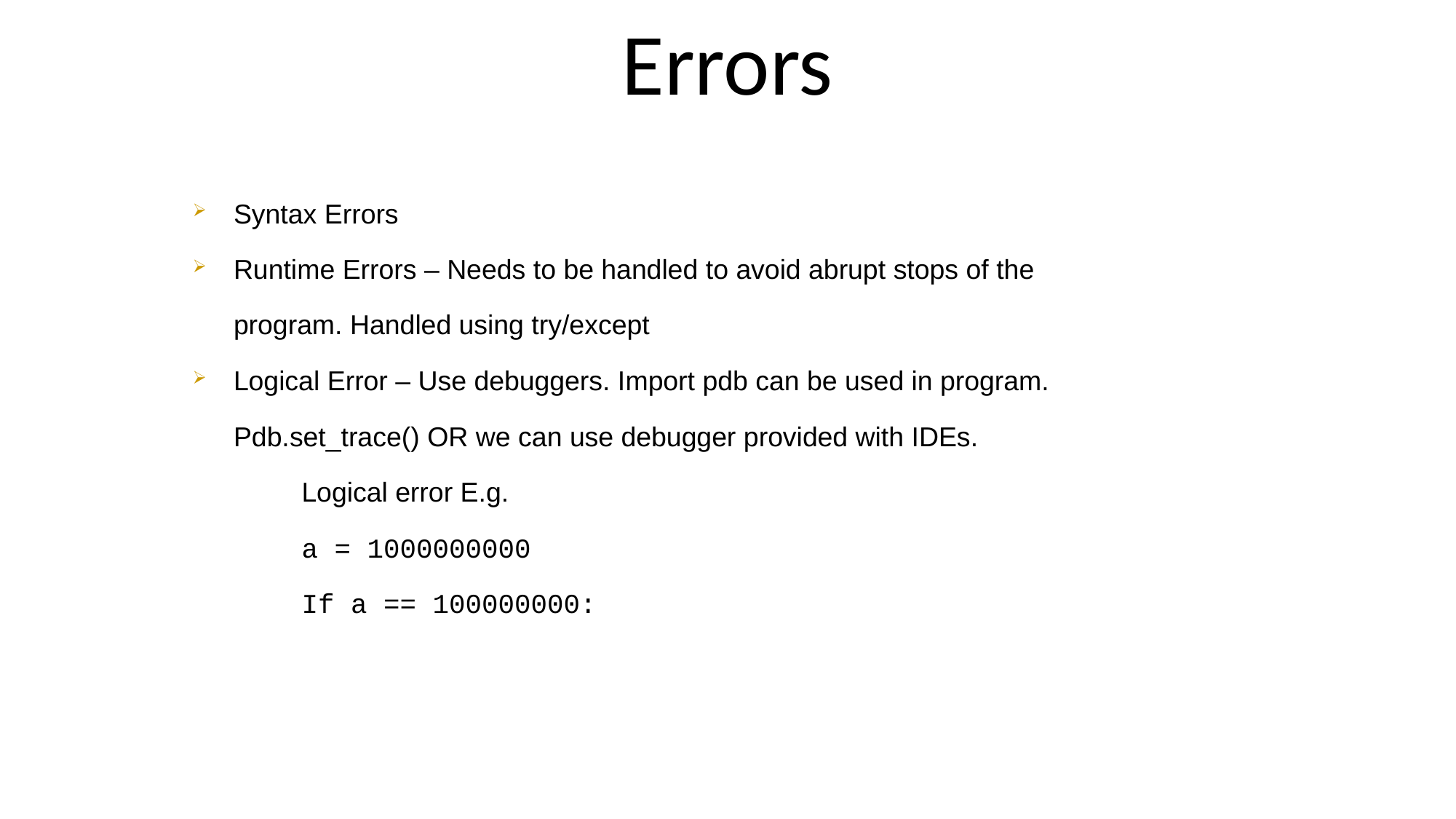

Errors
Syntax Errors
Runtime Errors – Needs to be handled to avoid abrupt stops of the program. Handled using try/except
Logical Error – Use debuggers. Import pdb can be used in program. Pdb.set_trace() OR we can use debugger provided with IDEs.
	Logical error E.g.
a = 1000000000
If a == 100000000: